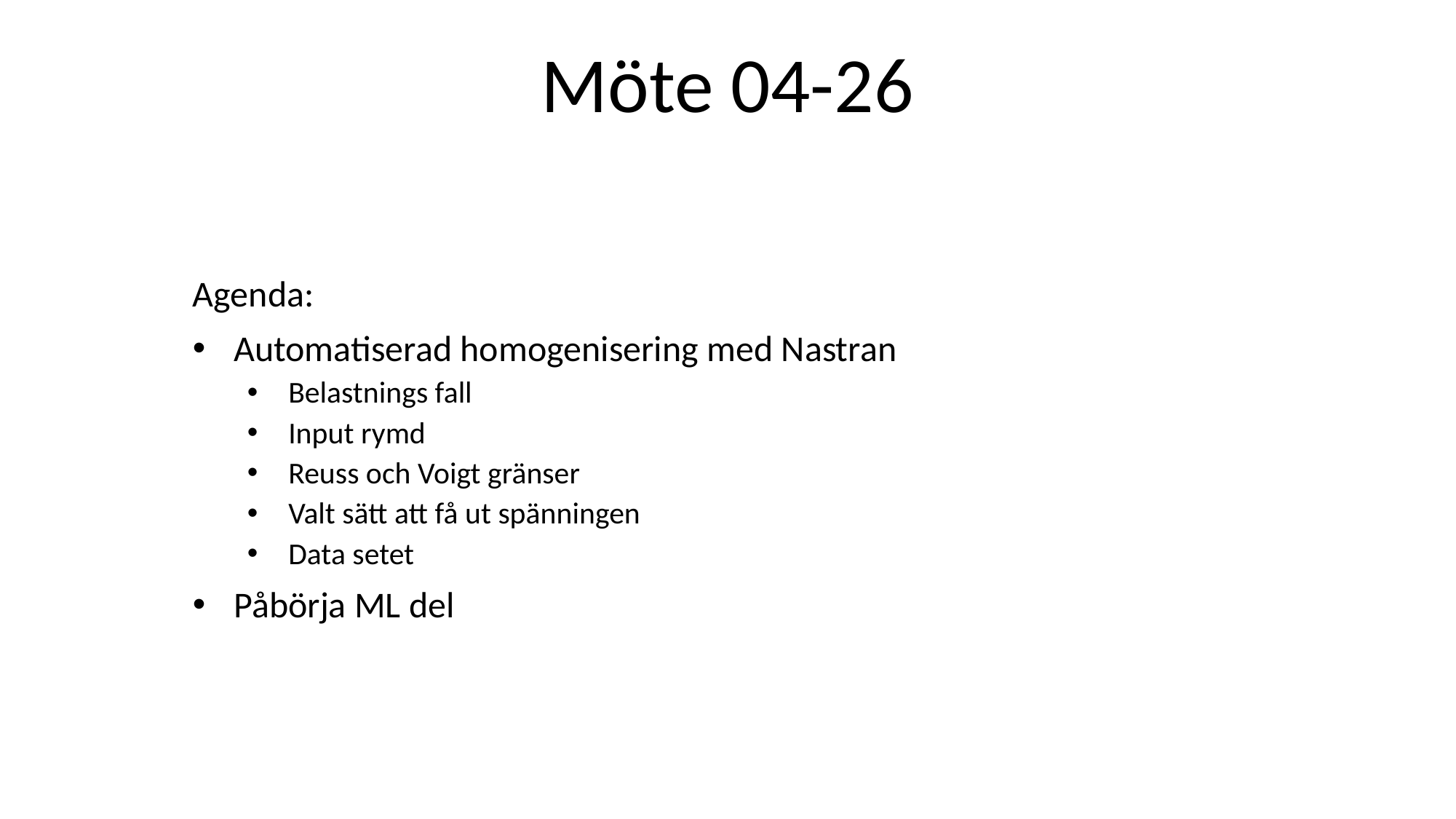

# Möte 04-26
Agenda:
Automatiserad homogenisering med Nastran
Belastnings fall
Input rymd
Reuss och Voigt gränser
Valt sätt att få ut spänningen
Data setet
Påbörja ML del